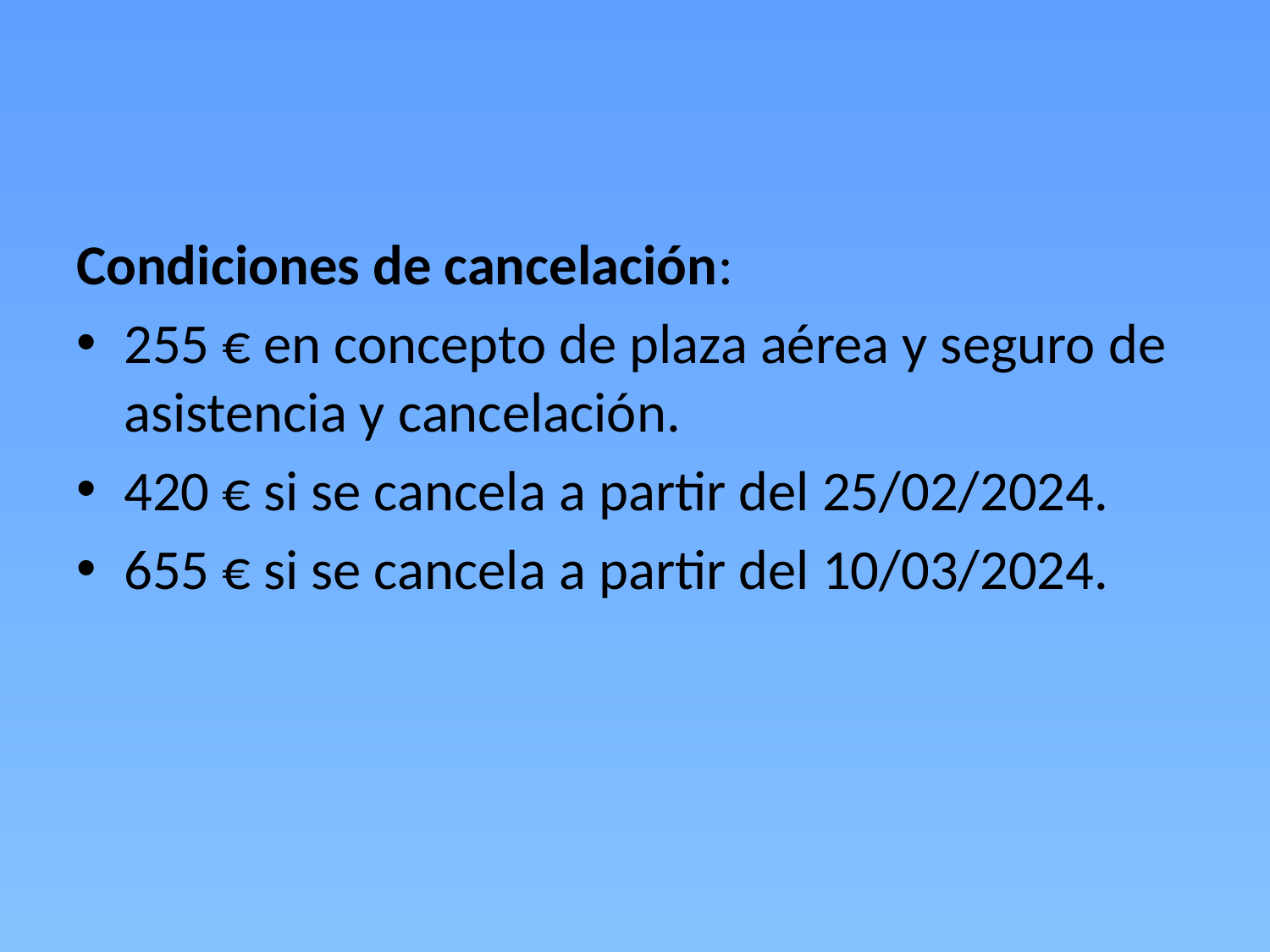

#
Condiciones de cancelación:
255 € en concepto de plaza aérea y seguro de asistencia y cancelación.
420 € si se cancela a partir del 25/02/2024.
655 € si se cancela a partir del 10/03/2024.